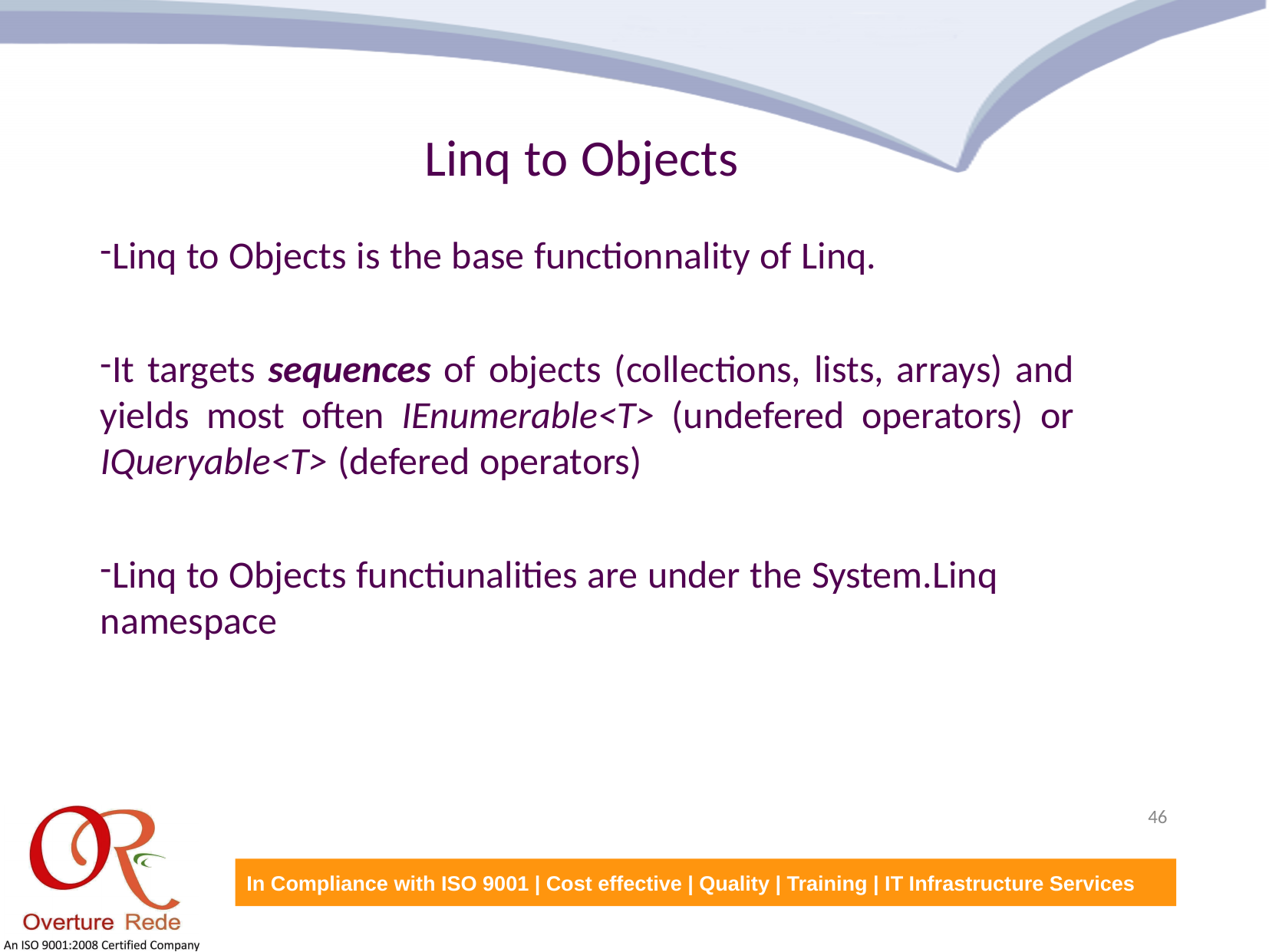

Linq to Objects
Linq to Objects is the base functionnality of Linq.

It targets sequences of objects (collections, lists, arrays) and yields most often IEnumerable<T> (undefered operators) or IQueryable<T> (defered operators)

Linq to Objects functiunalities are under the System.Linq
namespace
46